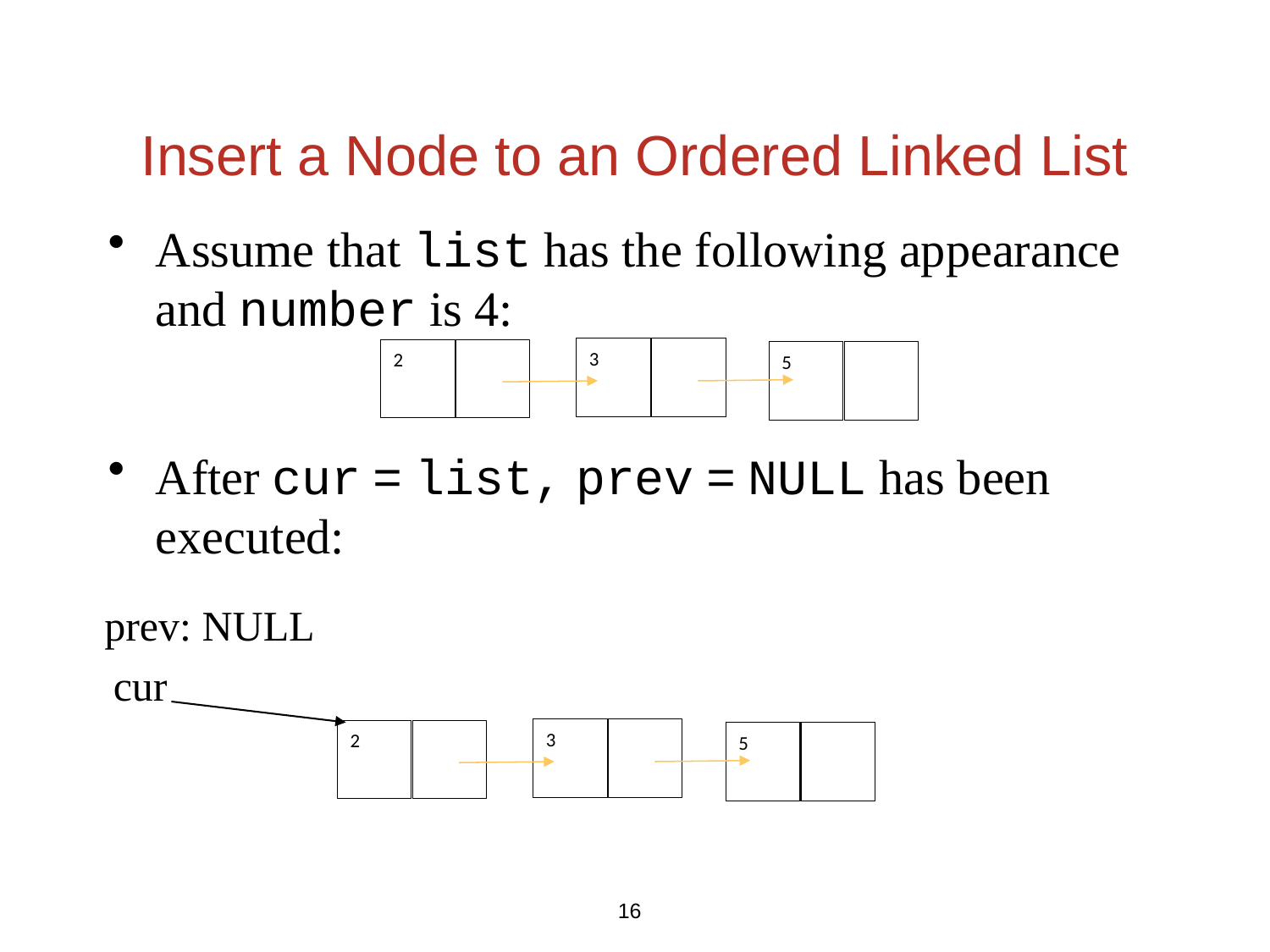

Insert a Node to an Ordered Linked List
Assume that list has the following appearance and number is 4:

After cur = list, prev = NULL has been executed:
3

2

5

prev: NULL
cur
3

2

5

16